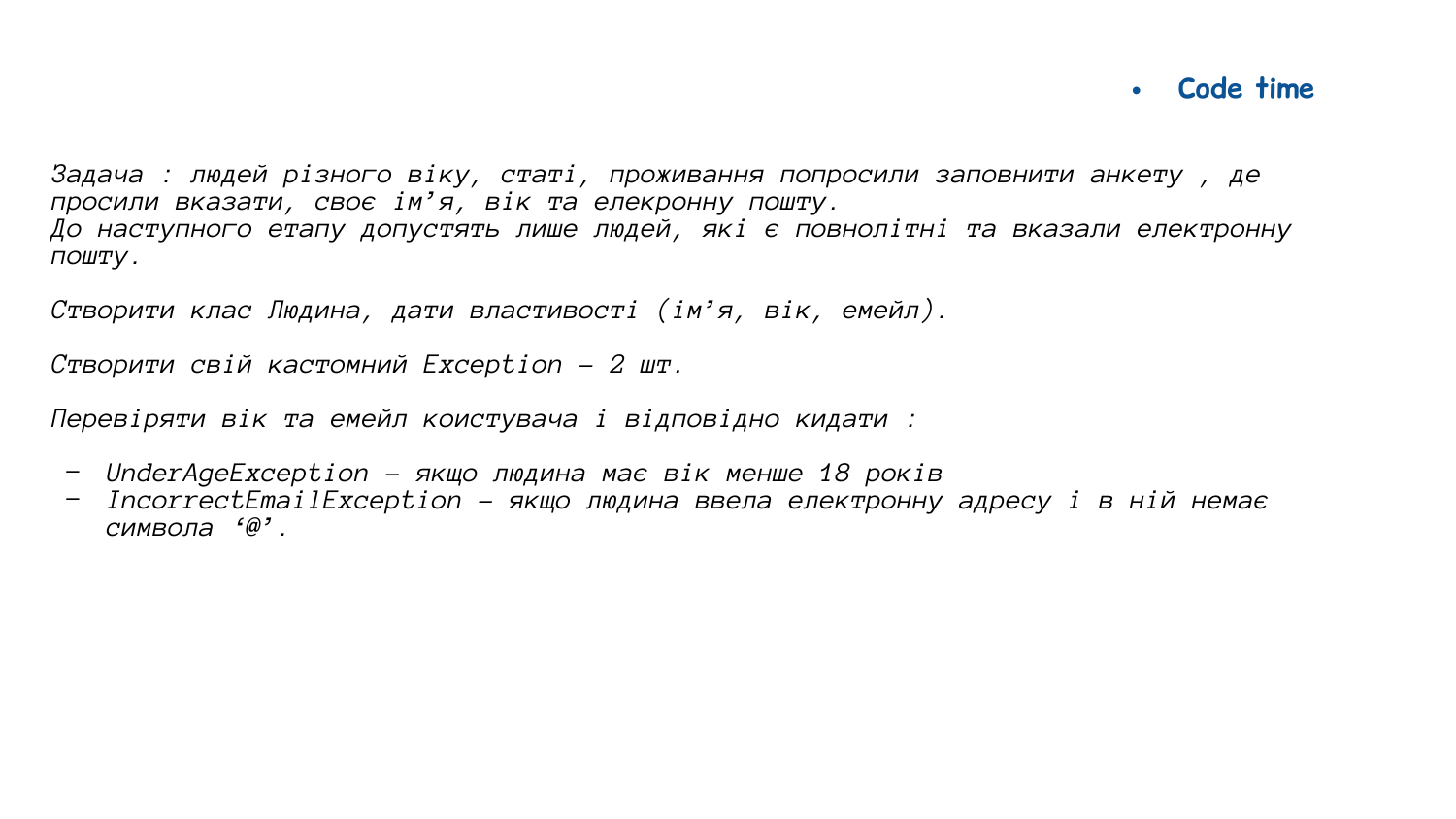

Code time
Задача : людей різного віку, статі, проживання попросили заповнити анкету , де просили вказати, своє ім’я, вік та елекронну пошту.
До наступного етапу допустять лише людей, які є повнолітні та вказали електронну пошту.

Створити клас Людина, дати властивості (ім’я, вік, емейл).

Створити свій кастомний Exception - 2 шт.

Перевіряти вік та емейл коистувача і відповідно кидати :
UnderAgeException - якщо людина має вік менше 18 років
IncorrectEmailException - якщо людина ввела електронну адресу і в ній немає символа ‘@’.